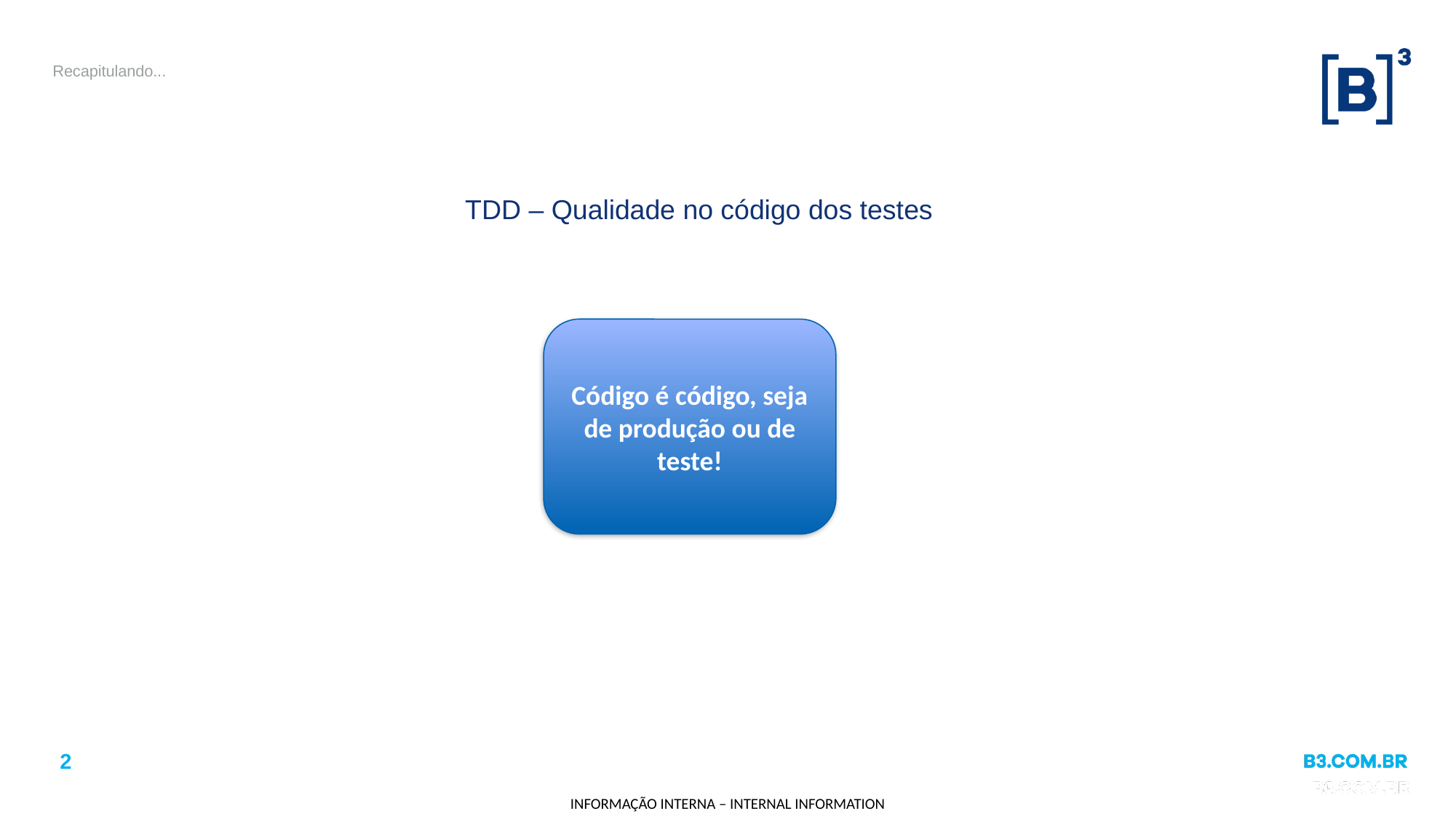

# Recapitulando...
TDD – Qualidade no código dos testes

Código é código, seja de produção ou de teste!